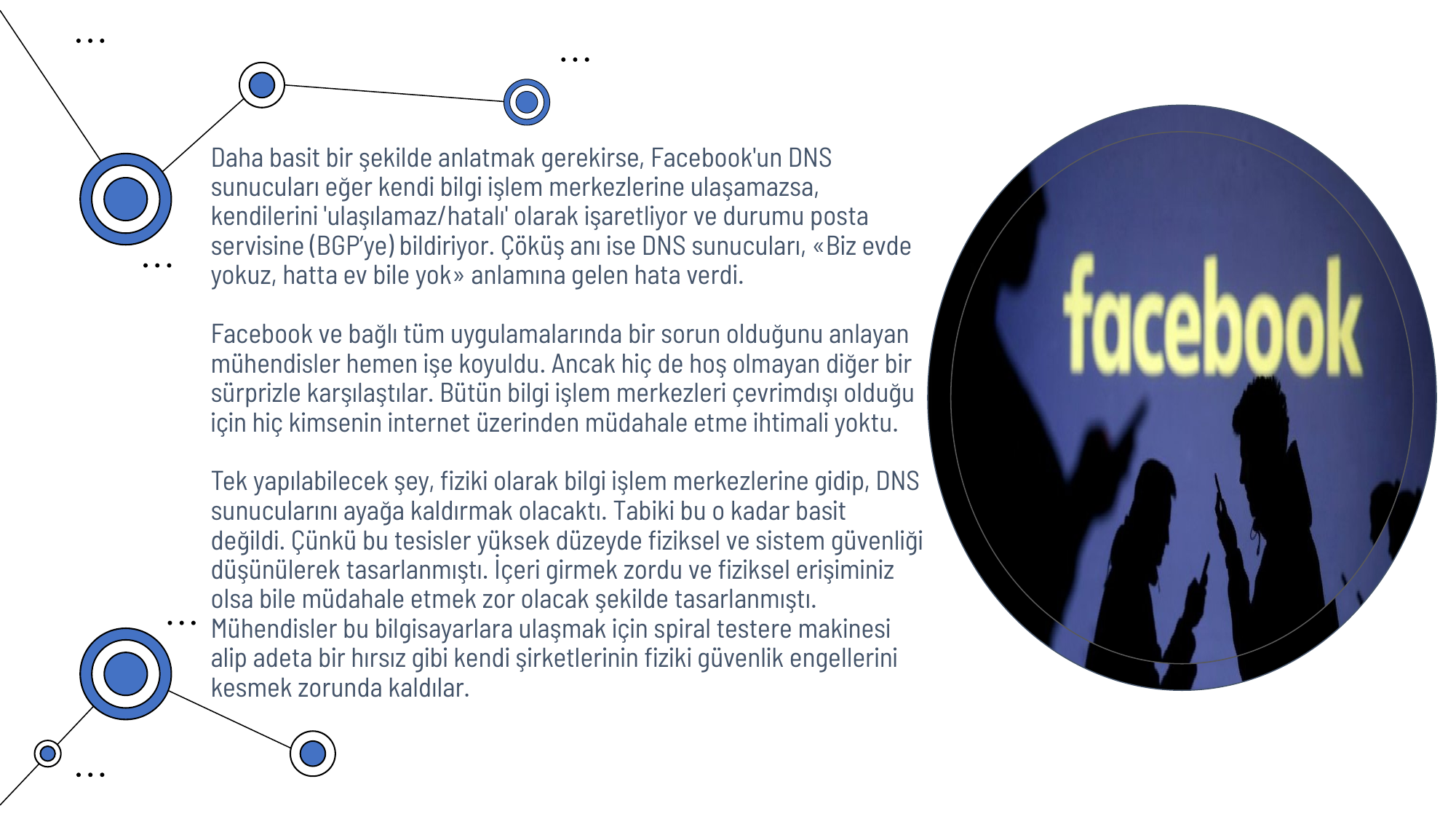

Daha basit bir şekilde anlatmak gerekirse, Facebook'un DNS sunucuları eğer kendi bilgi işlem merkezlerine ulaşamazsa, kendilerini 'ulaşılamaz/hatalı' olarak işaretliyor ve durumu posta servisine (BGP’ye) bildiriyor. Çöküş anı ise DNS sunucuları, «Biz evde yokuz, hatta ev bile yok» anlamına gelen hata verdi.
Facebook ve bağlı tüm uygulamalarında bir sorun olduğunu anlayan mühendisler hemen işe koyuldu. Ancak hiç de hoş olmayan diğer bir sürprizle karşılaştılar. Bütün bilgi işlem merkezleri çevrimdışı olduğu için hiç kimsenin internet üzerinden müdahale etme ihtimali yoktu.

Tek yapılabilecek şey, fiziki olarak bilgi işlem merkezlerine gidip, DNS sunucularını ayağa kaldırmak olacaktı. Tabiki bu o kadar basit değildi. Çünkü bu tesisler yüksek düzeyde fiziksel ve sistem güvenliği düşünülerek tasarlanmıştı. İçeri girmek zordu ve fiziksel erişiminiz olsa bile müdahale etmek zor olacak şekilde tasarlanmıştı. Mühendisler bu bilgisayarlara ulaşmak için spiral testere makinesi alip adeta bir hırsız gibi kendi şirketlerinin fiziki güvenlik engellerini kesmek zorunda kaldılar.